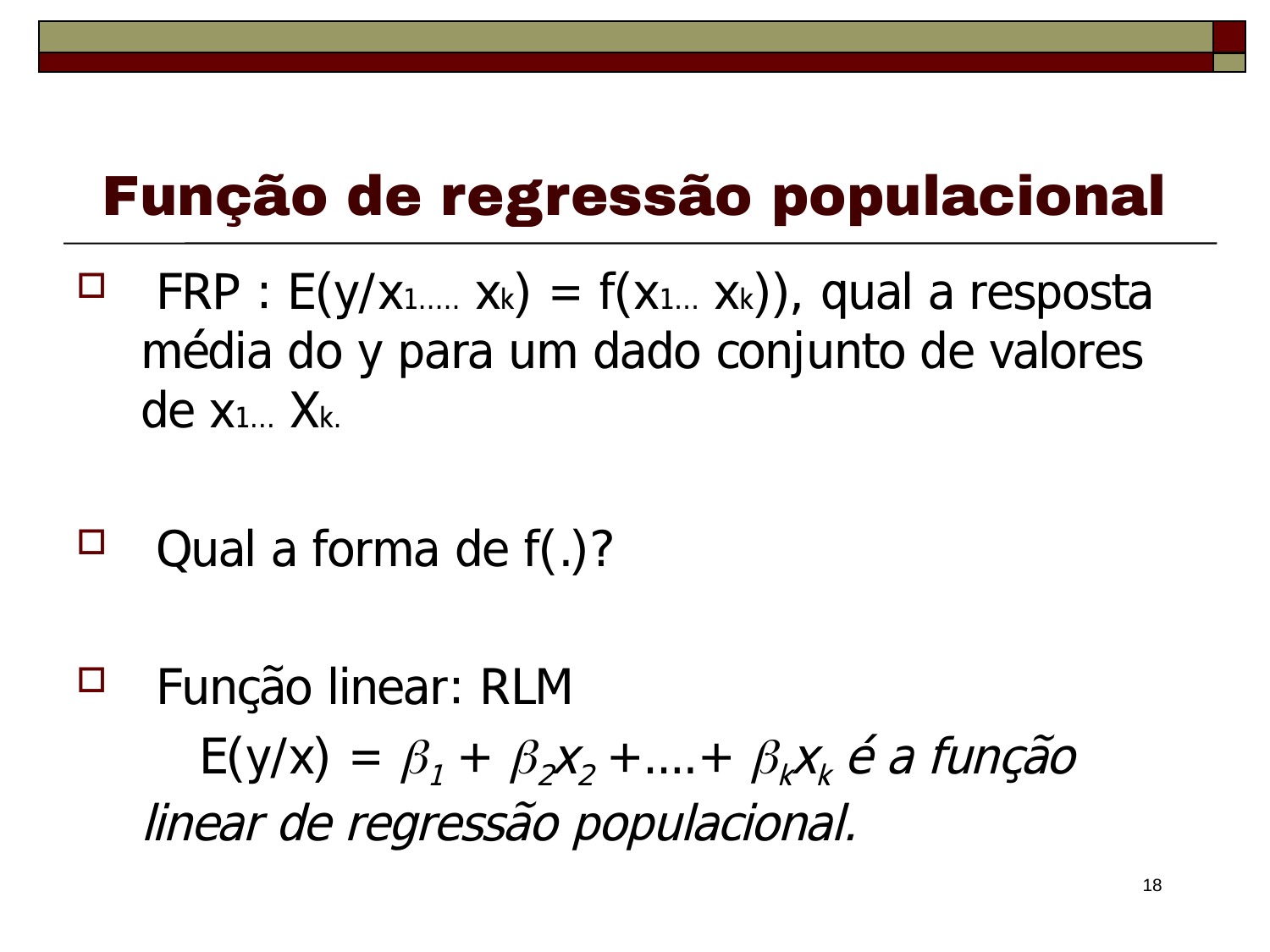

# Função de regressão populacional
 FRP : E(y/x1..... xk) = f(x1... xk)), qual a resposta média do y para um dado conjunto de valores de x1... Xk.

 Qual a forma de f(.)?

 Função linear: RLM
        E(y/x) = β1 + β2x2 +….+ βkxk é a função linear de regressão populacional.

18